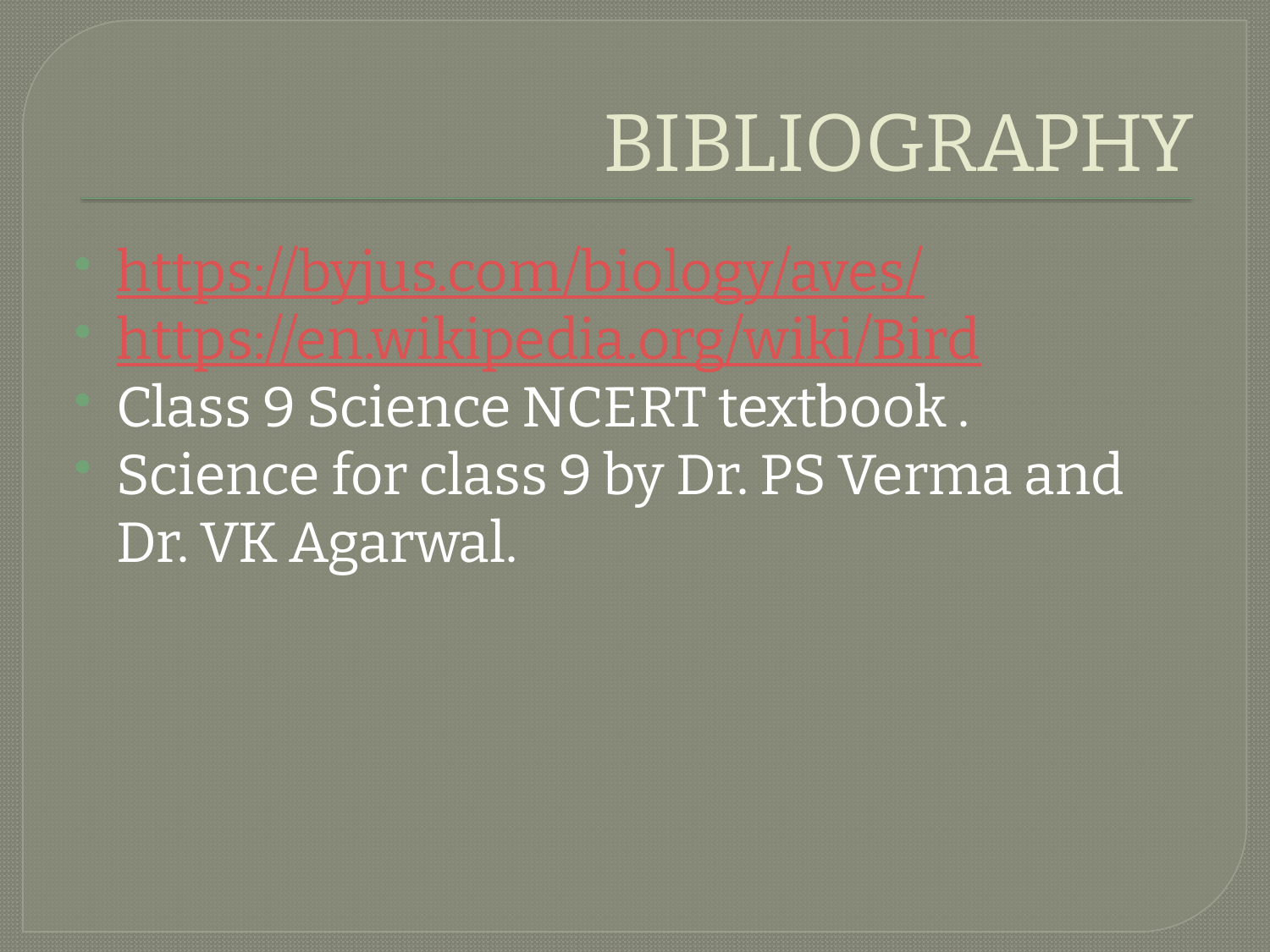

# BIBLIOGRAPHY
https://byjus.com/biology/aves/
https://en.wikipedia.org/wiki/Bird
Class 9 Science NCERT textbook .
Science for class 9 by Dr. PS Verma and Dr. VK Agarwal.